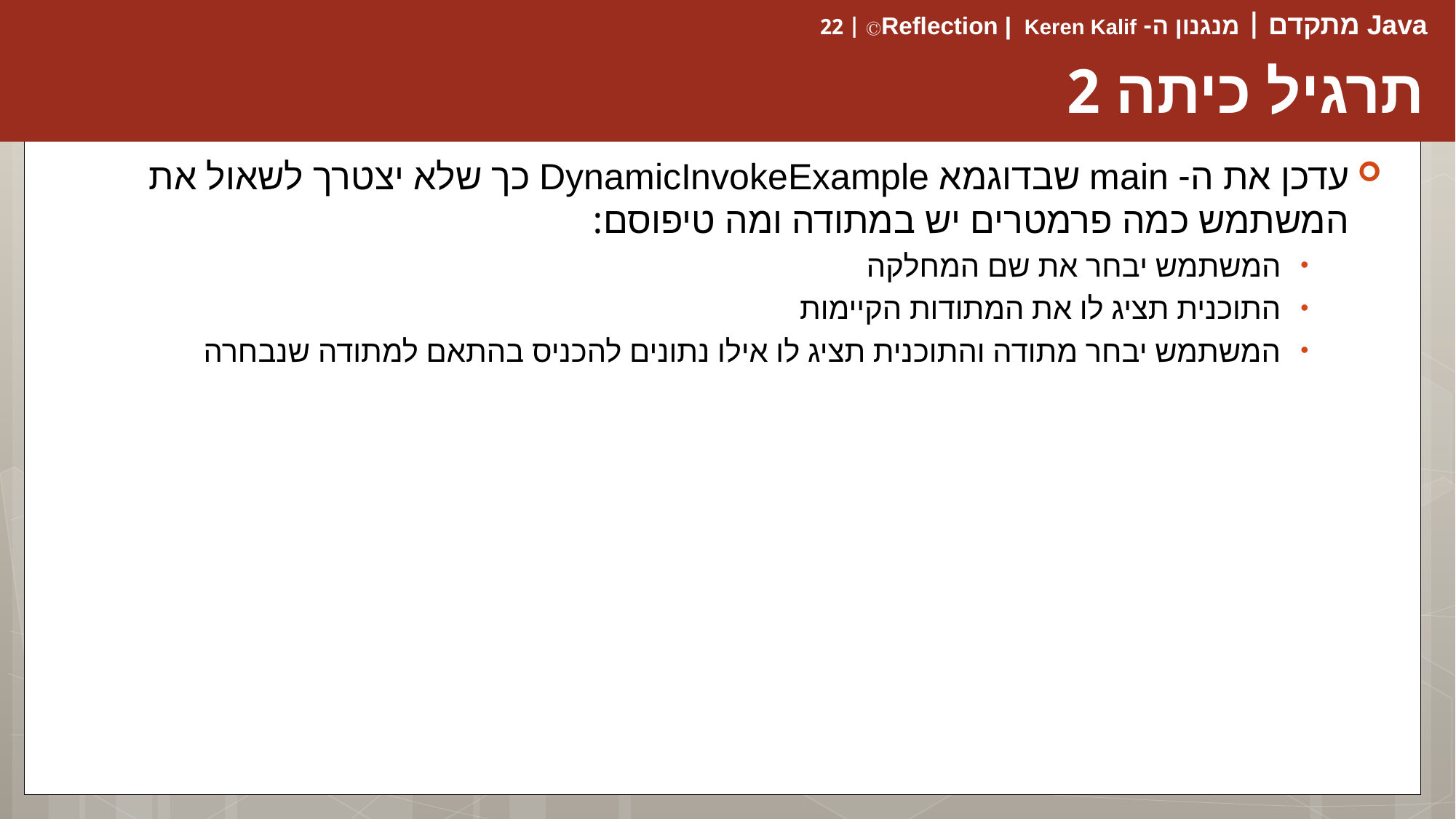

# תרגיל כיתה 2
עדכן את ה- main שבדוגמא DynamicInvokeExample כך שלא יצטרך לשאול את המשתמש כמה פרמטרים יש במתודה ומה טיפוסם:
המשתמש יבחר את שם המחלקה
התוכנית תציג לו את המתודות הקיימות
המשתמש יבחר מתודה והתוכנית תציג לו אילו נתונים להכניס בהתאם למתודה שנבחרה